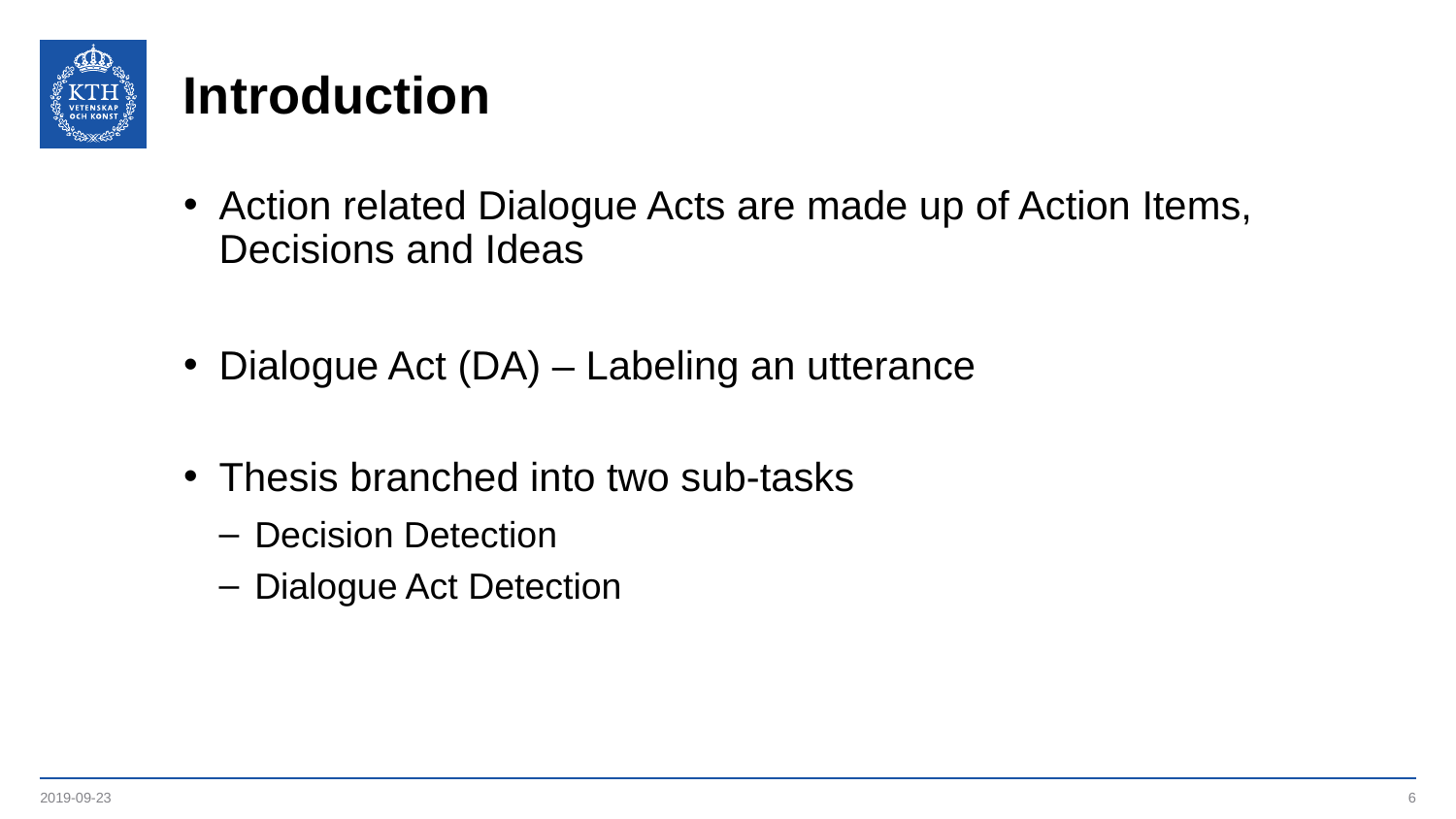

# Introduction
Action related Dialogue Acts are made up of Action Items, Decisions and Ideas
Dialogue Act (DA) – Labeling an utterance
Thesis branched into two sub-tasks
Decision Detection
Dialogue Act Detection
2019-09-23
6